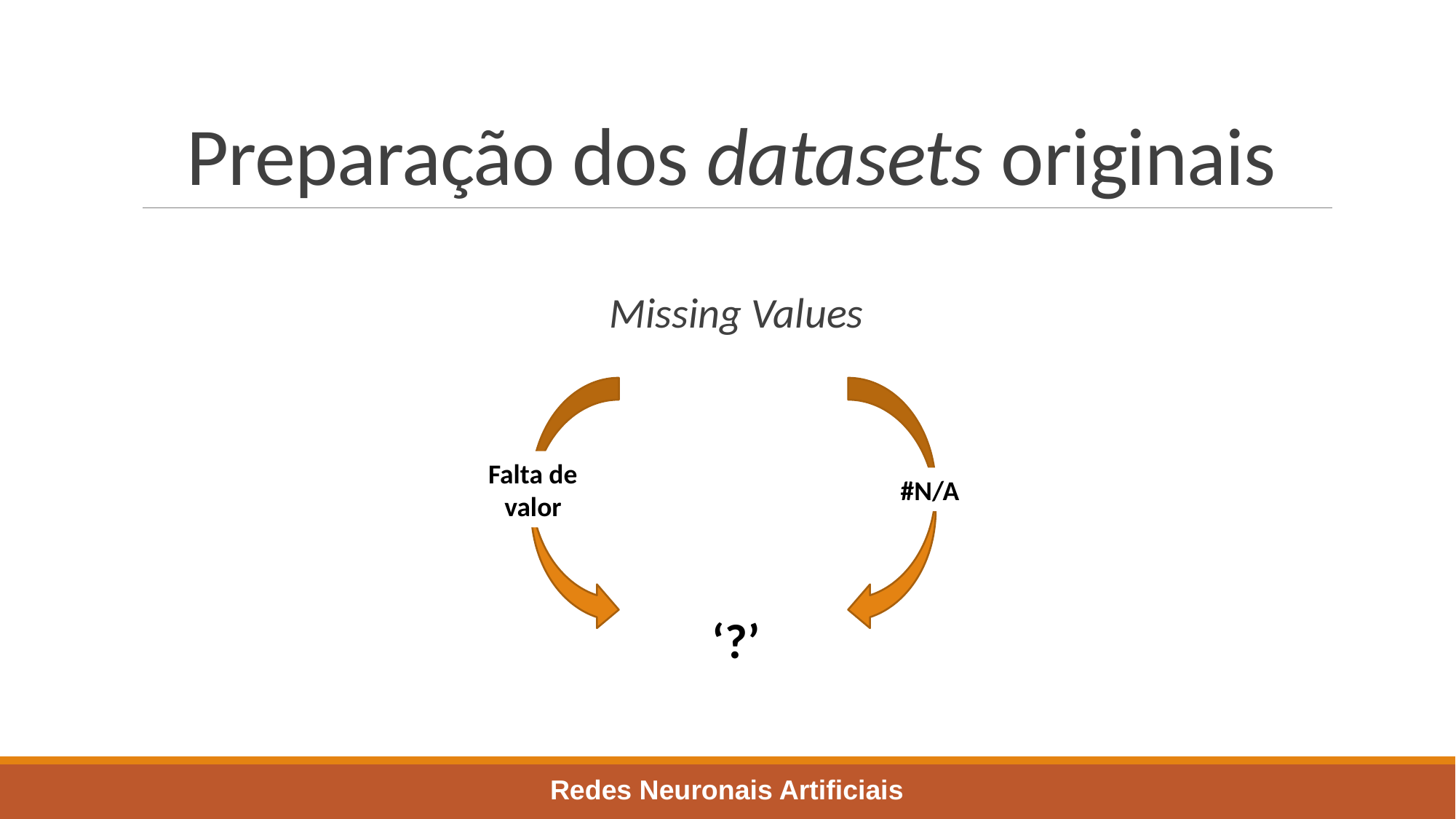

# Preparação dos datasets originais
Missing Values

Falta de valor
#N/A
‘?’
Redes Neuronais Artificiais